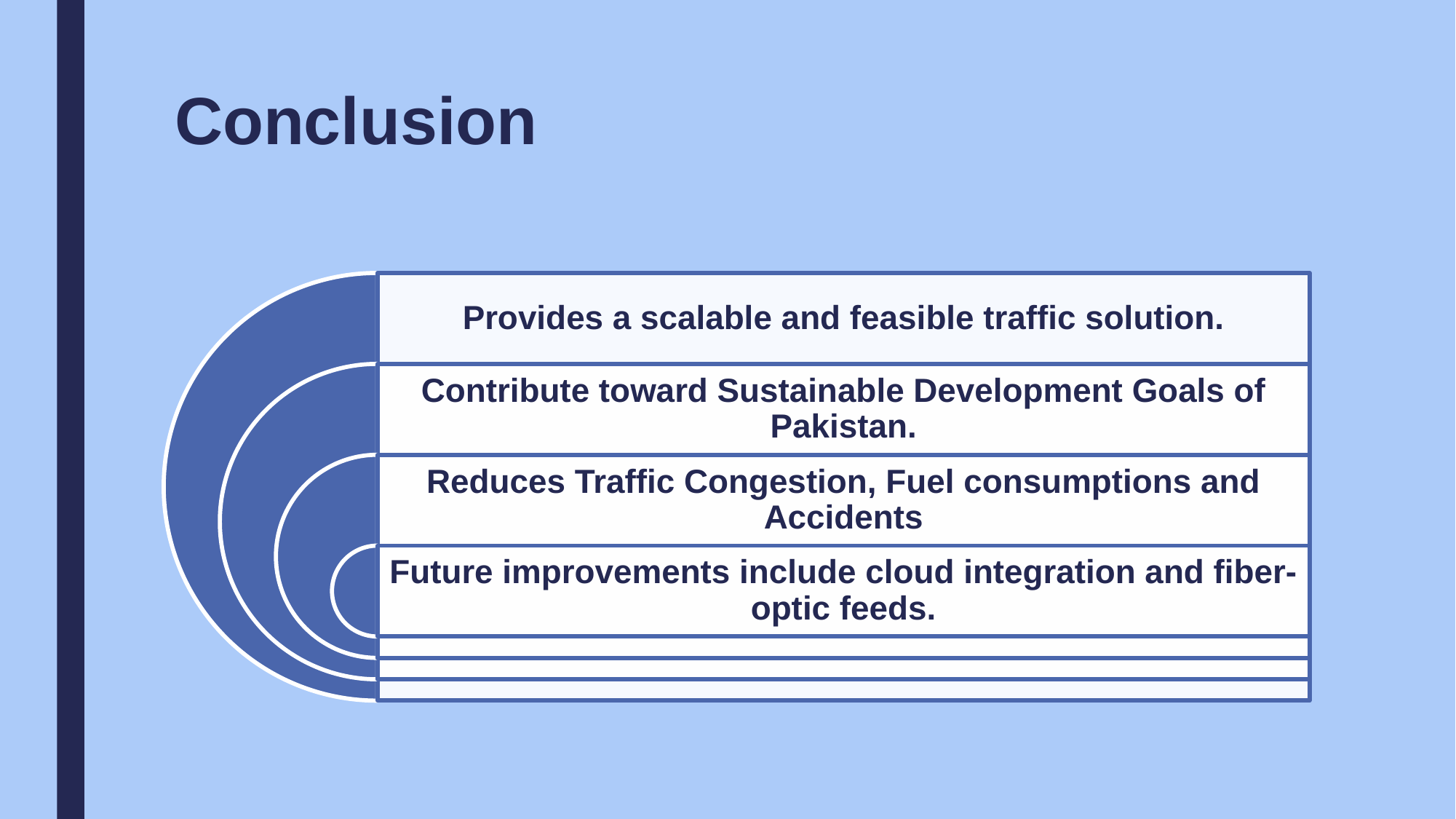

# Conclusion
Provides a scalable and feasible traffic solution.
Contribute toward Sustainable Development Goals of Pakistan.
Reduces Traffic Congestion, Fuel consumptions and Accidents
Future improvements include cloud integration and fiber-optic feeds.